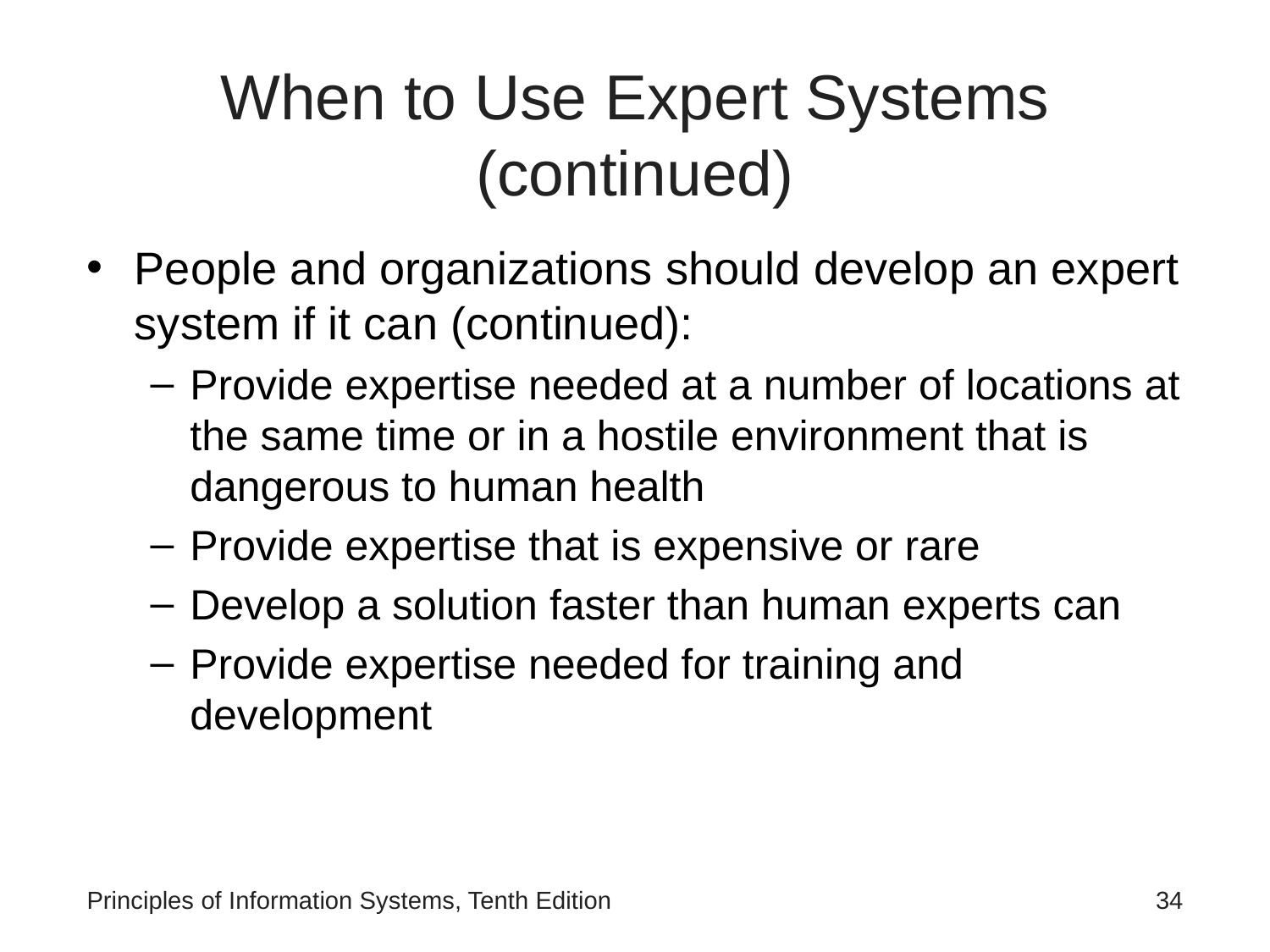

# When to Use Expert Systems (continued)
People and organizations should develop an expert system if it can (continued):
Provide expertise needed at a number of locations at the same time or in a hostile environment that is dangerous to human health
Provide expertise that is expensive or rare
Develop a solution faster than human experts can
Provide expertise needed for training and development

Principles of Information Systems, Tenth Edition
34